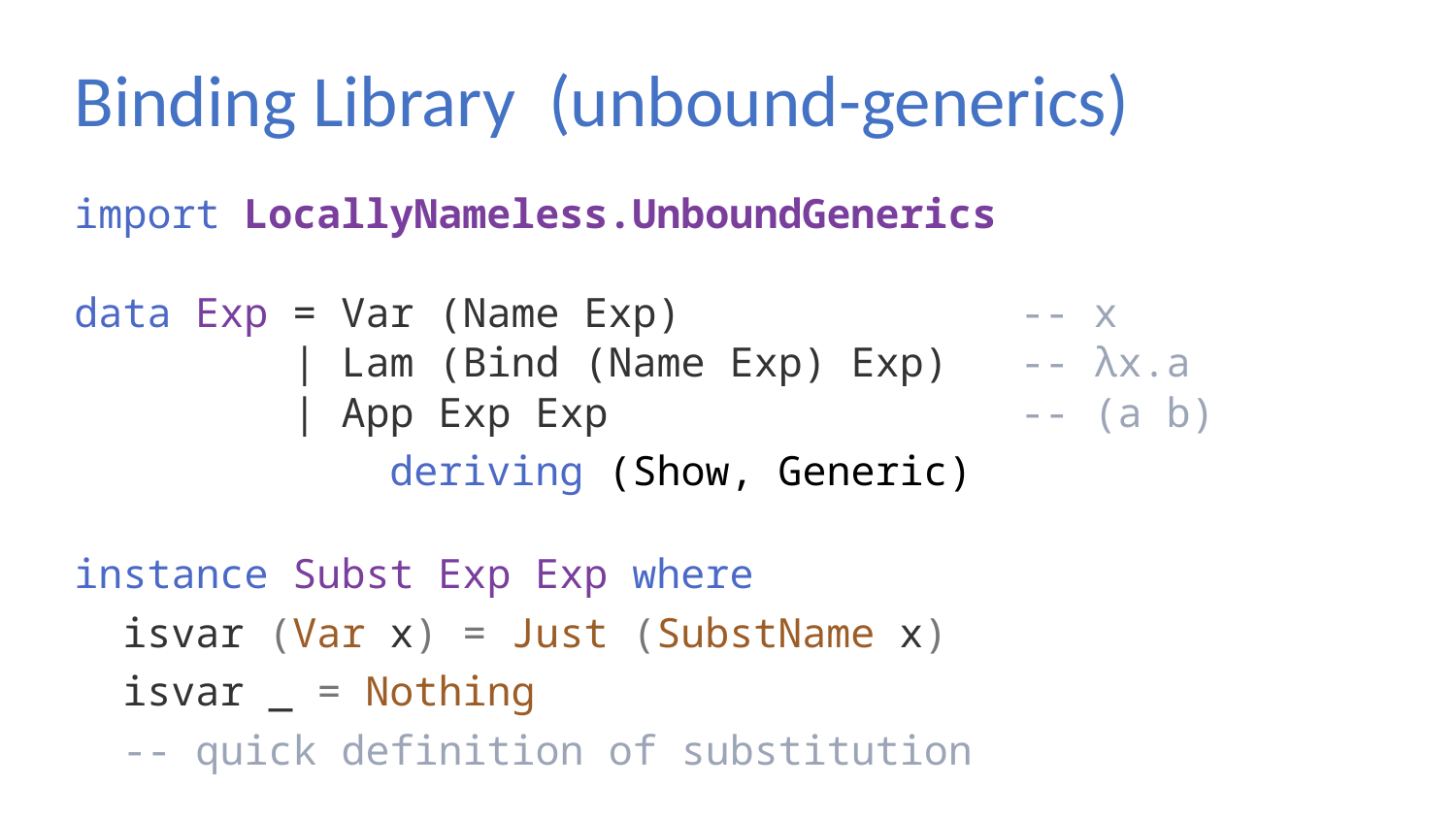

# Binding Library  (unbound-generics)
import LocallyNameless.UnboundGenerics

data Exp = Var (Name Exp)              -- x
         | Lam (Bind (Name Exp) Exp)   -- λx.a
         | App Exp Exp                 -- (a b)
             deriving (Show, Generic)
instance Subst Exp Exp where
  isvar (Var x) = Just (SubstName x)
  isvar _ = Nothing
  -- quick definition of substitution